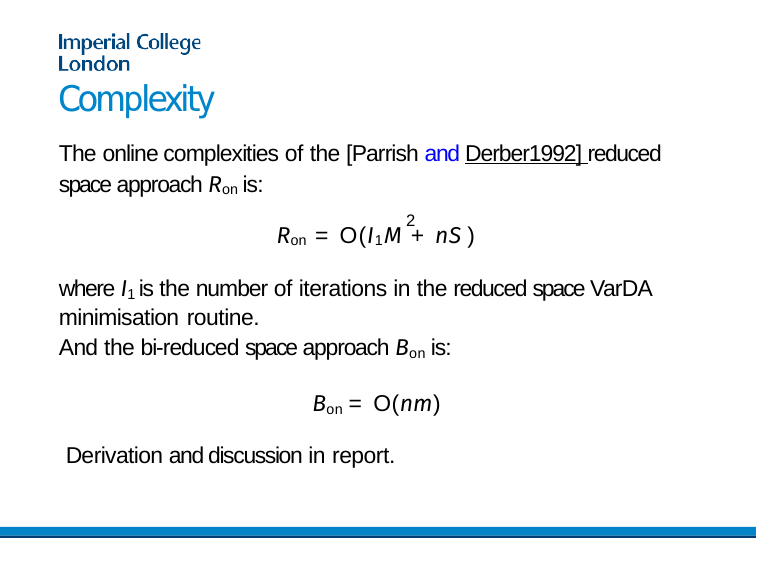

# Complexity
The online complexities of the [Parrish and Derber1992] reduced  space approach Ron is:
2
Ron = O(I1M + nS )
where I1 is the number of iterations in the reduced space VarDA  minimisation routine.
And the bi-reduced space approach Bon is:
Bon = O(nm)  Derivation and discussion in report.